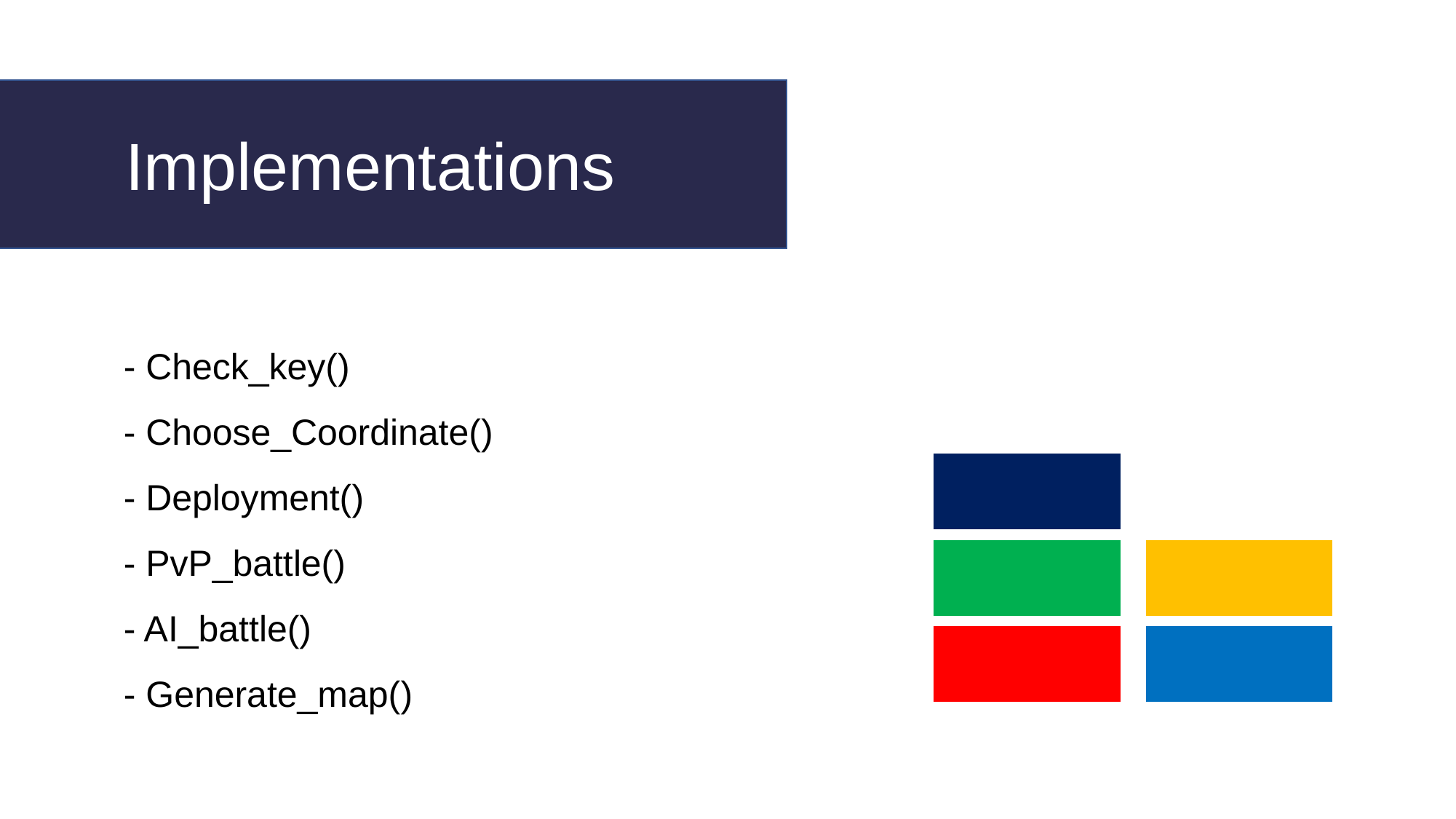

Implementations

Implement
functions
Main
Structure
SRS
Document
- Check_key()
- Choose_Coordinate()
- Deployment()
- PvP_battle()
- AI_battle()
- Generate_map()